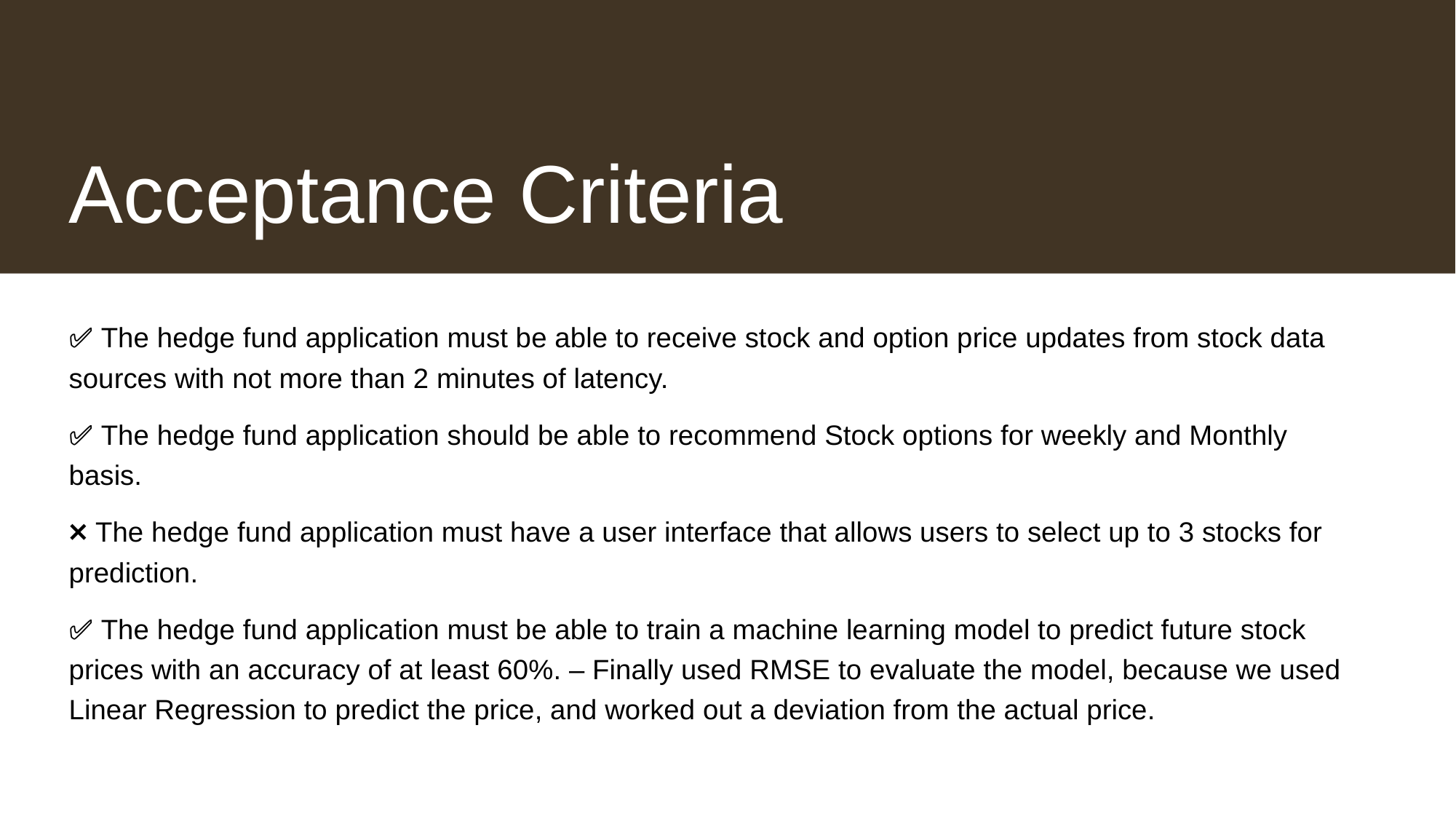

# Acceptance Criteria
✅ The hedge fund application must be able to receive stock and option price updates from stock data sources with not more than 2 minutes of latency.
✅ The hedge fund application should be able to recommend Stock options for weekly and Monthly basis.
❌ The hedge fund application must have a user interface that allows users to select up to 3 stocks for prediction.
✅ The hedge fund application must be able to train a machine learning model to predict future stock prices with an accuracy of at least 60%. – Finally used RMSE to evaluate the model, because we used Linear Regression to predict the price, and worked out a deviation from the actual price.